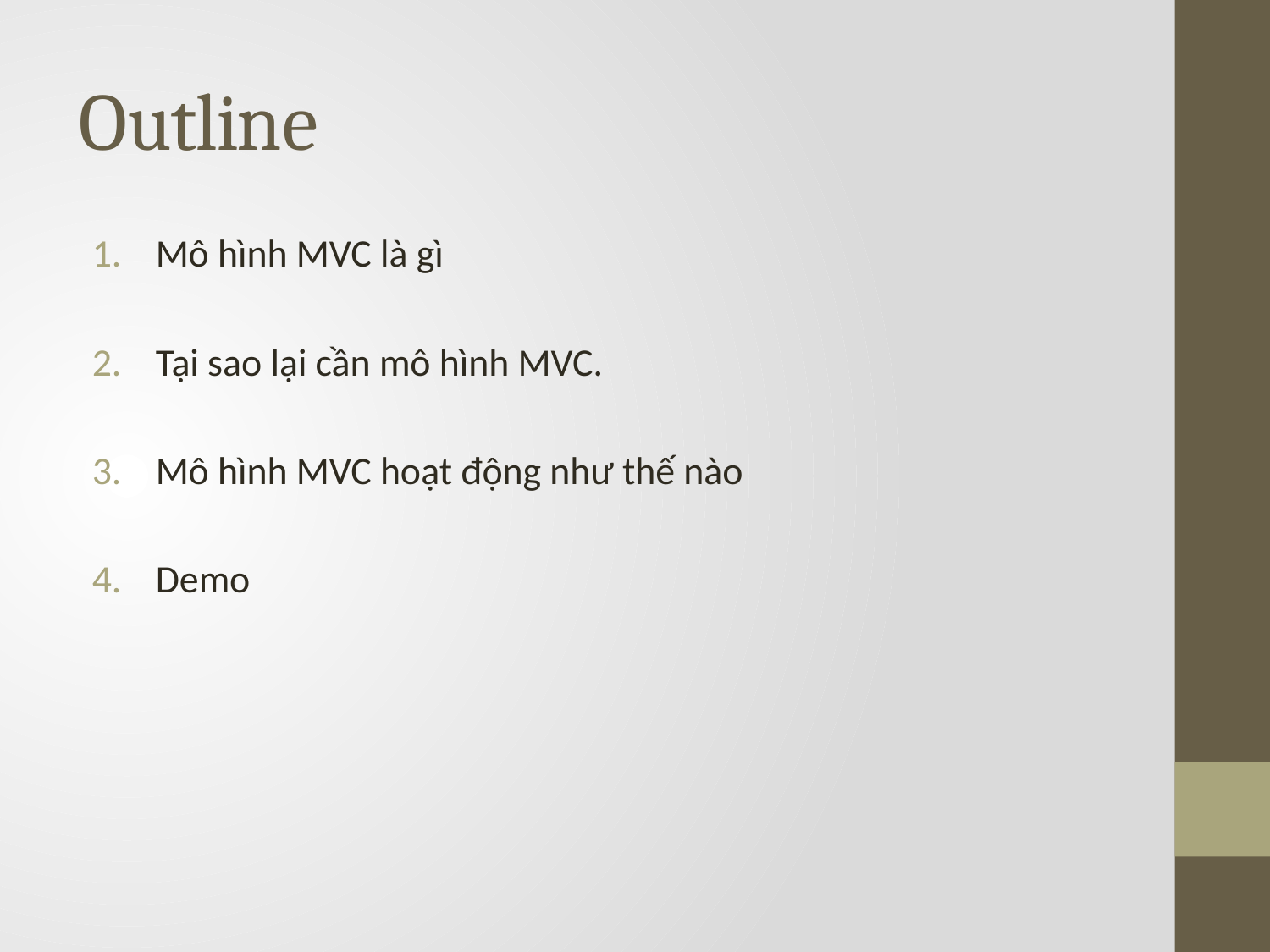

# Outline
Mô hình MVC là gì

Tại sao lại cần mô hình MVC.

Mô hình MVC hoạt động như thế nào

Demo